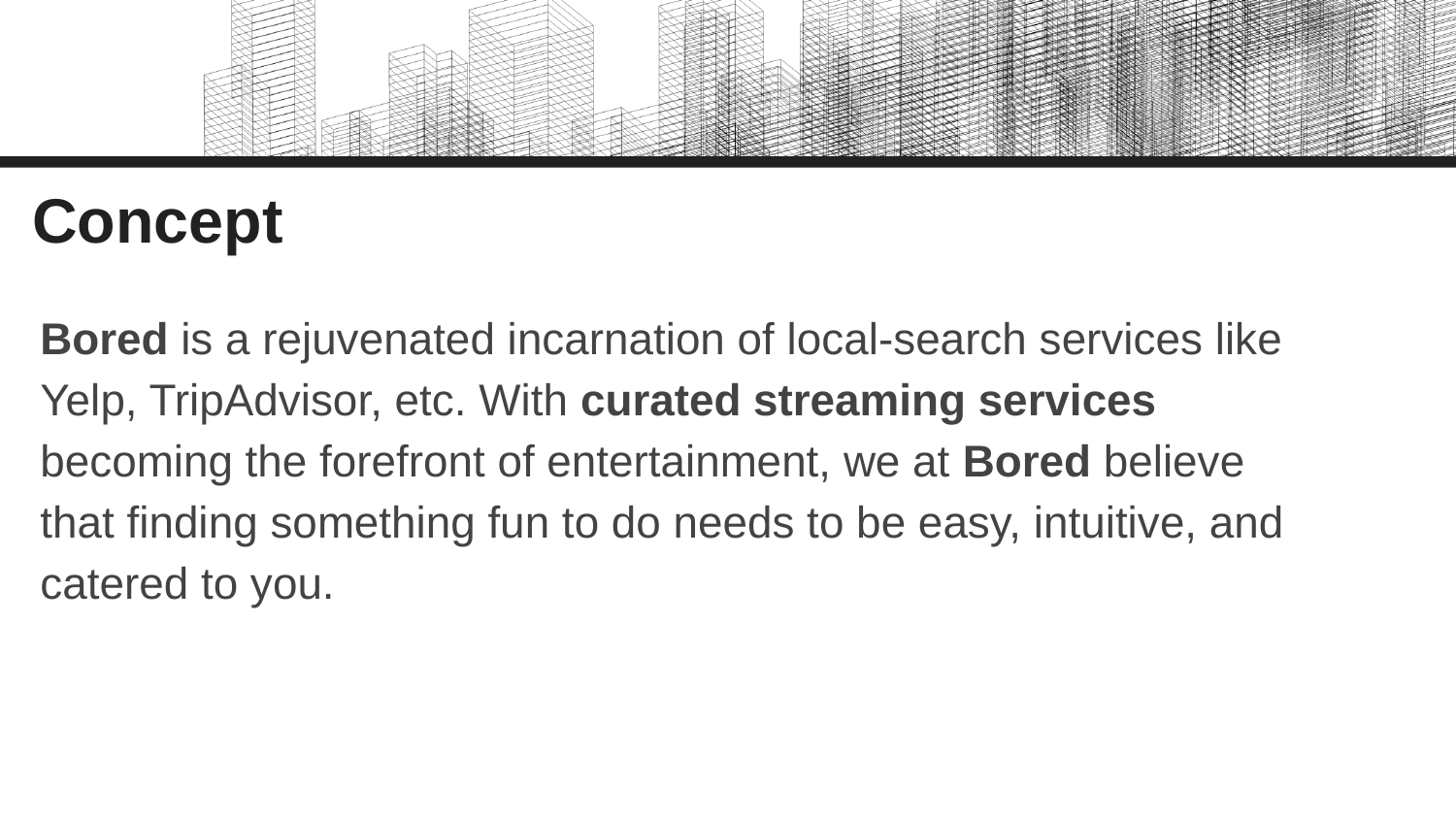

# Concept
Bored is a rejuvenated incarnation of local-search services like Yelp, TripAdvisor, etc. With curated streaming services becoming the forefront of entertainment, we at Bored believe that finding something fun to do needs to be easy, intuitive, and catered to you.